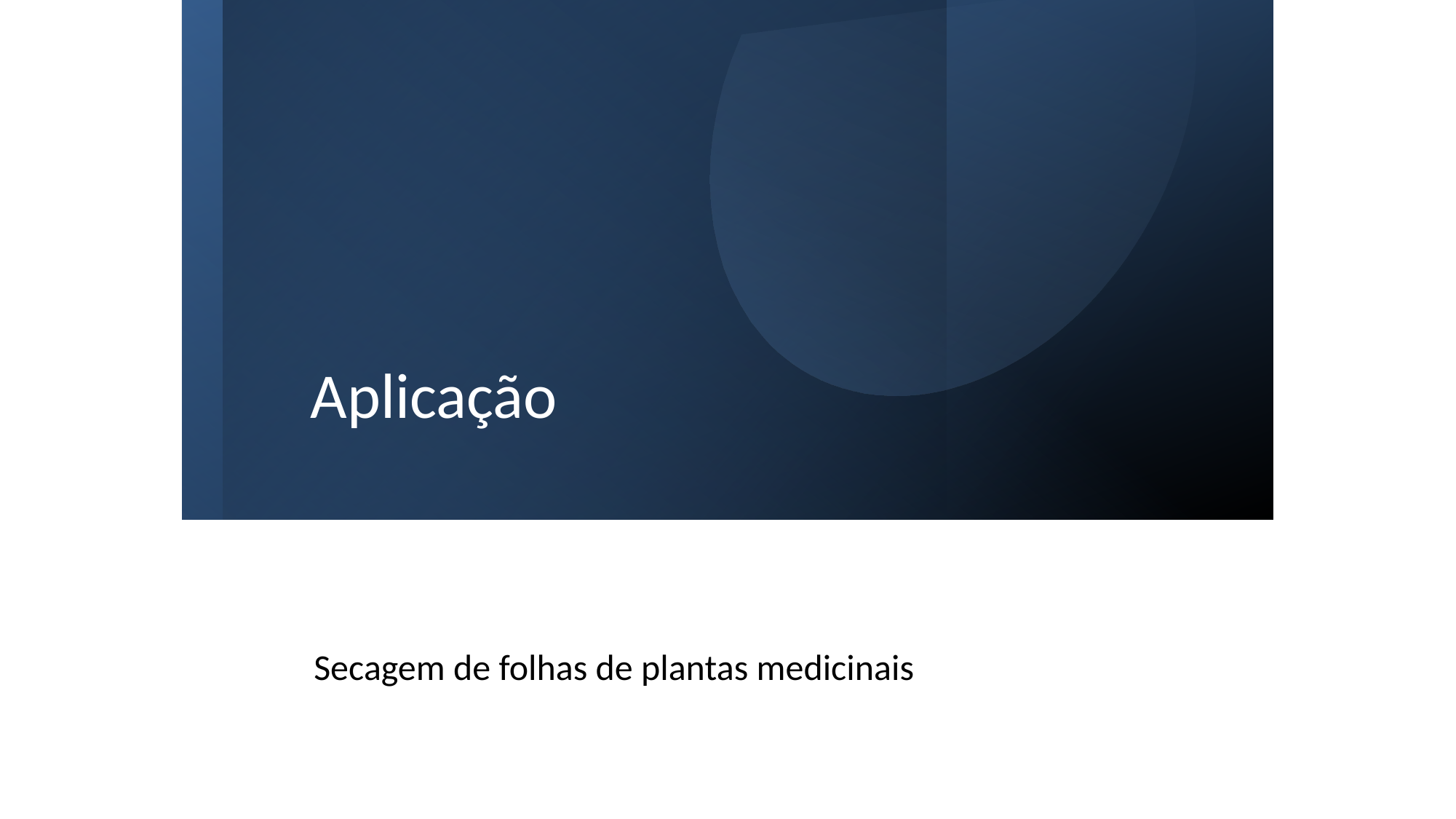

# Aplicação
Secagem de folhas de plantas medicinais